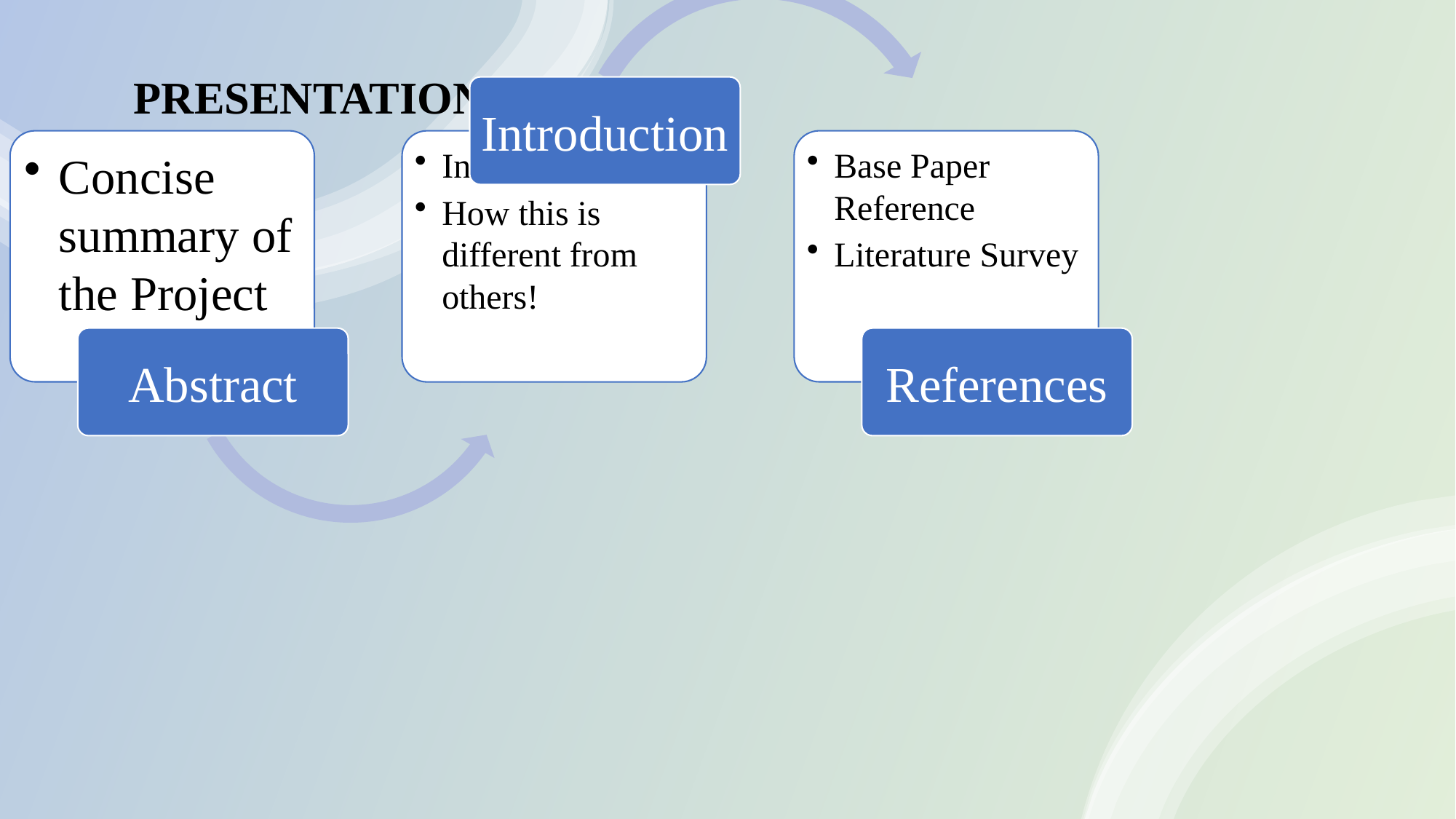

PRESENTATION OUTLINE
Concise summary of the Project
Abstract
Introduction
How this is different from others!
Introduction
Base Paper Reference
Literature Survey
References